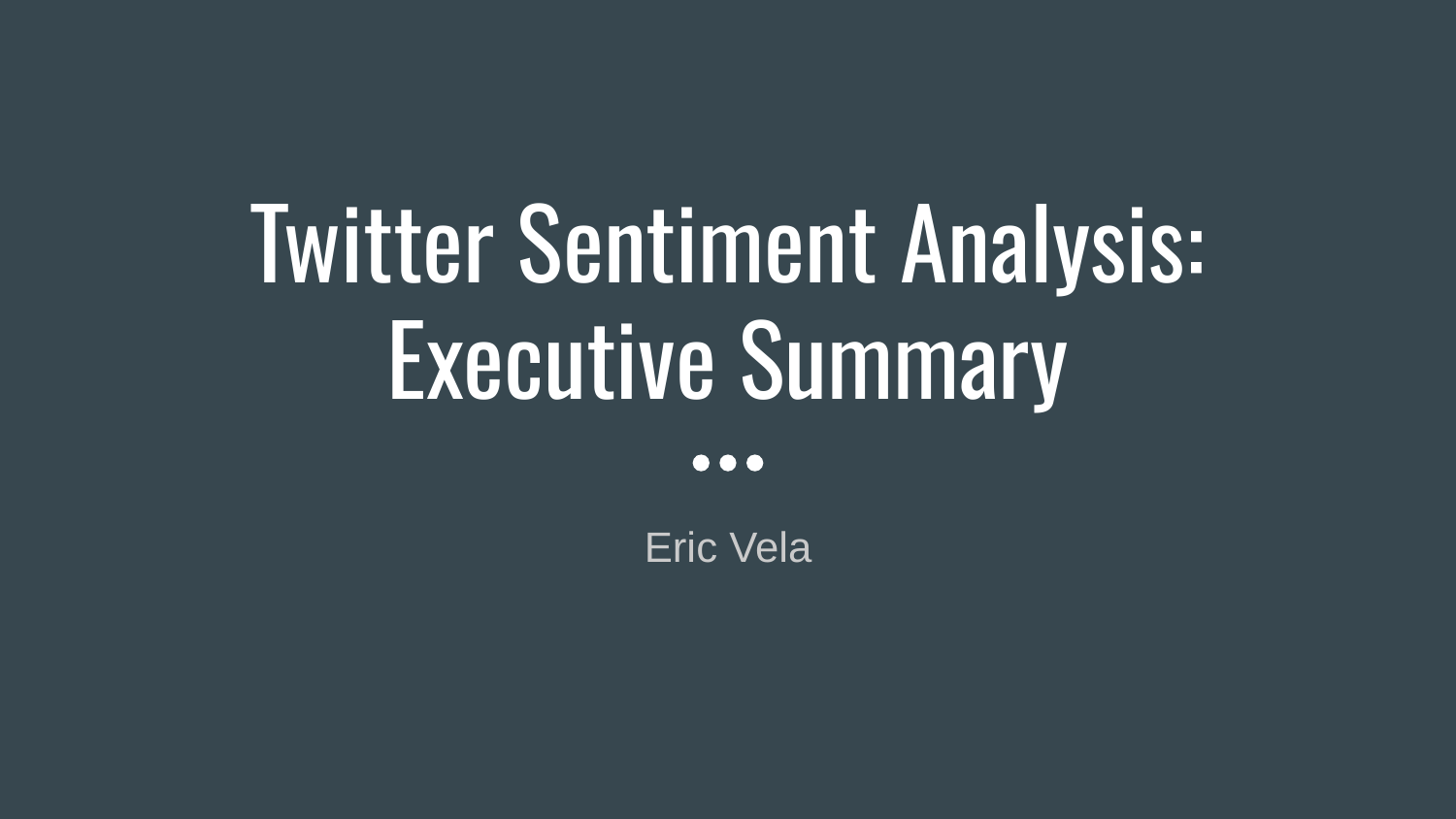

# Twitter Sentiment Analysis: Executive Summary
Eric Vela